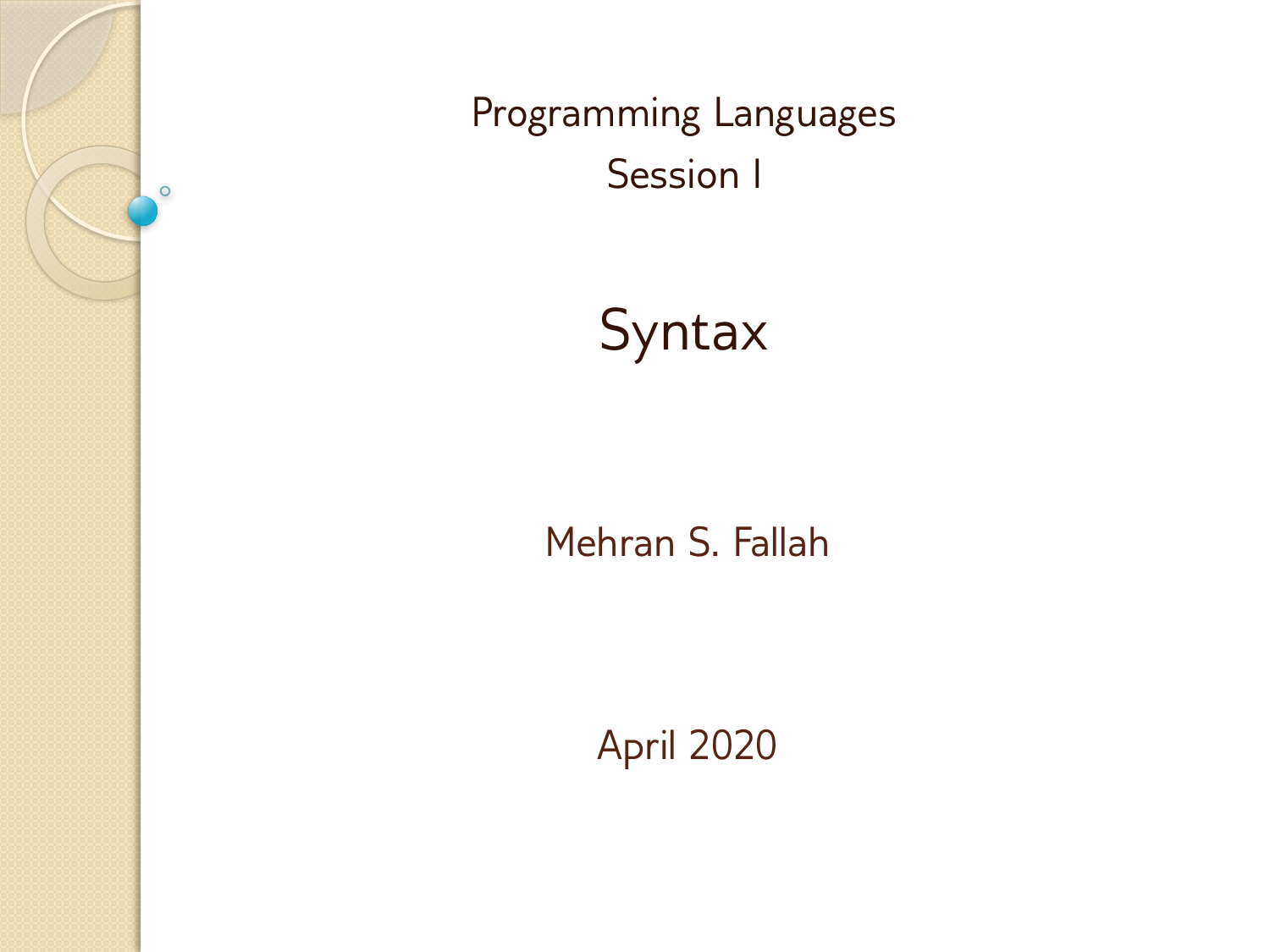

Programming Languages
Session I

Syntax
# Mehran S. Fallah April 2020